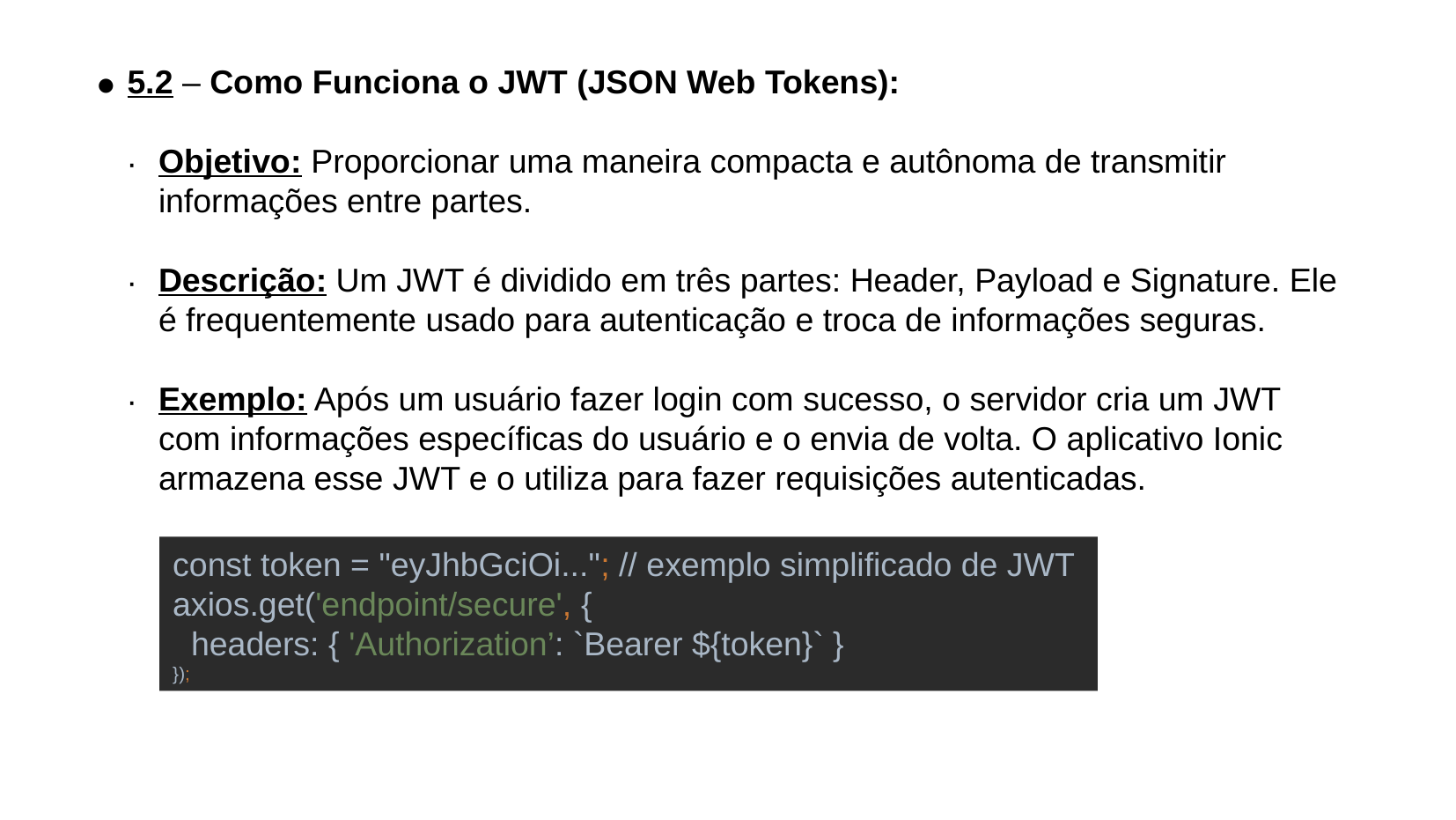

5.2 – Como Funciona o JWT (JSON Web Tokens):

Objetivo: Proporcionar uma maneira compacta e autônoma de transmitir informações entre partes.

Descrição: Um JWT é dividido em três partes: Header, Payload e Signature. Ele é frequentemente usado para autenticação e troca de informações seguras.

Exemplo: Após um usuário fazer login com sucesso, o servidor cria um JWT com informações específicas do usuário e o envia de volta. O aplicativo Ionic armazena esse JWT e o utiliza para fazer requisições autenticadas.

const token = "eyJhbGciOi..."; // exemplo simplificado de JWT
axios.get('endpoint/secure', {
  headers: { 'Authorization’: `Bearer ${token}` }
});